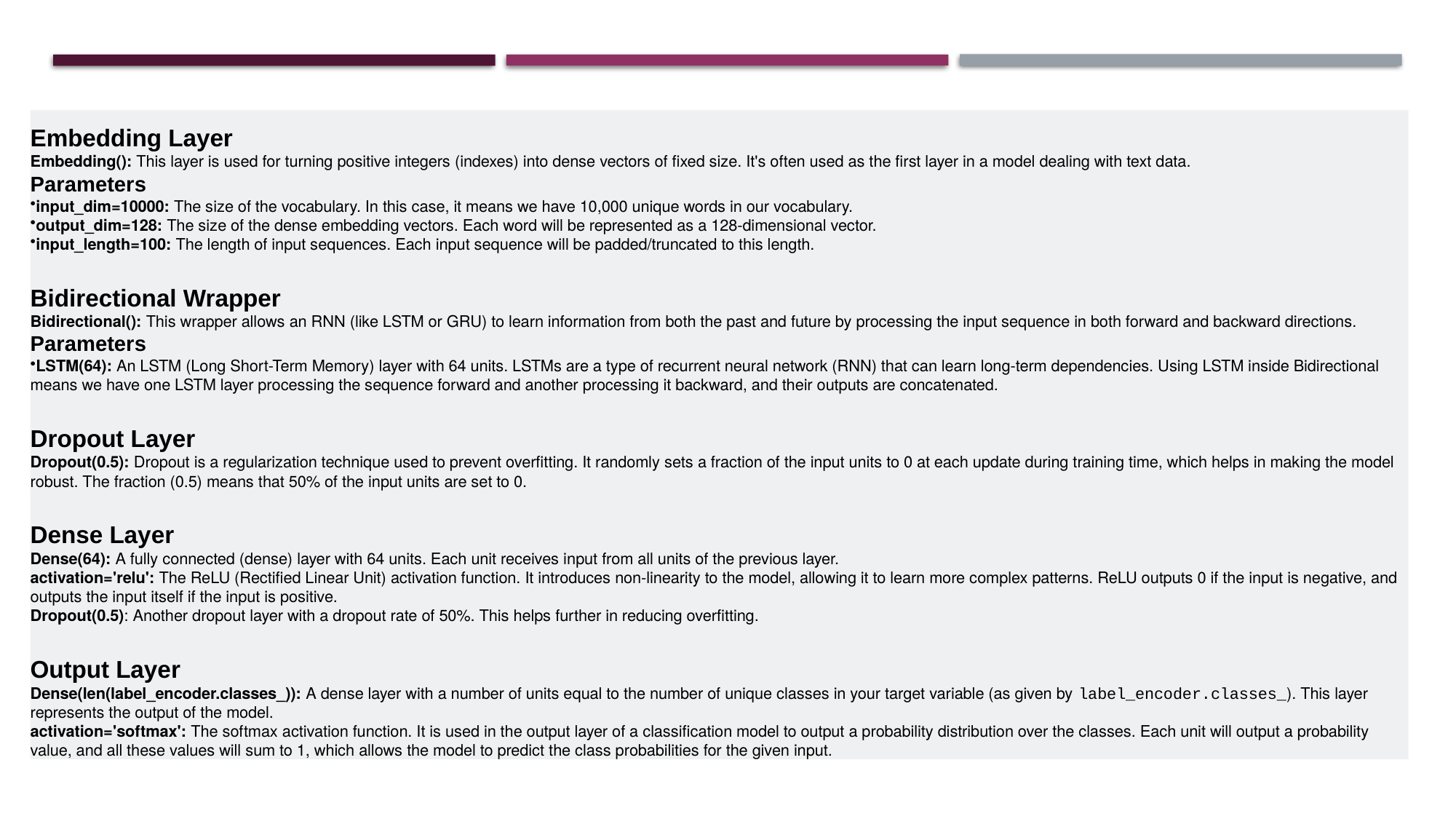

Embedding Layer
Embedding(): This layer is used for turning positive integers (indexes) into dense vectors of fixed size. It's often used as the first layer in a model dealing with text data.
Parameters
input_dim=10000: The size of the vocabulary. In this case, it means we have 10,000 unique words in our vocabulary.
output_dim=128: The size of the dense embedding vectors. Each word will be represented as a 128-dimensional vector.
input_length=100: The length of input sequences. Each input sequence will be padded/truncated to this length.

Bidirectional Wrapper
Bidirectional(): This wrapper allows an RNN (like LSTM or GRU) to learn information from both the past and future by processing the input sequence in both forward and backward directions.
Parameters
LSTM(64): An LSTM (Long Short-Term Memory) layer with 64 units. LSTMs are a type of recurrent neural network (RNN) that can learn long-term dependencies. Using LSTM inside Bidirectional means we have one LSTM layer processing the sequence forward and another processing it backward, and their outputs are concatenated.

Dropout Layer
Dropout(0.5): Dropout is a regularization technique used to prevent overfitting. It randomly sets a fraction of the input units to 0 at each update during training time, which helps in making the model robust. The fraction (0.5) means that 50% of the input units are set to 0.

Dense Layer
Dense(64): A fully connected (dense) layer with 64 units. Each unit receives input from all units of the previous layer.
activation='relu': The ReLU (Rectified Linear Unit) activation function. It introduces non-linearity to the model, allowing it to learn more complex patterns. ReLU outputs 0 if the input is negative, and outputs the input itself if the input is positive.
Dropout(0.5): Another dropout layer with a dropout rate of 50%. This helps further in reducing overfitting.

Output Layer
Dense(len(label_encoder.classes_)): A dense layer with a number of units equal to the number of unique classes in your target variable (as given by label_encoder.classes_). This layer represents the output of the model.
activation='softmax': The softmax activation function. It is used in the output layer of a classification model to output a probability distribution over the classes. Each unit will output a probability value, and all these values will sum to 1, which allows the model to predict the class probabilities for the given input.